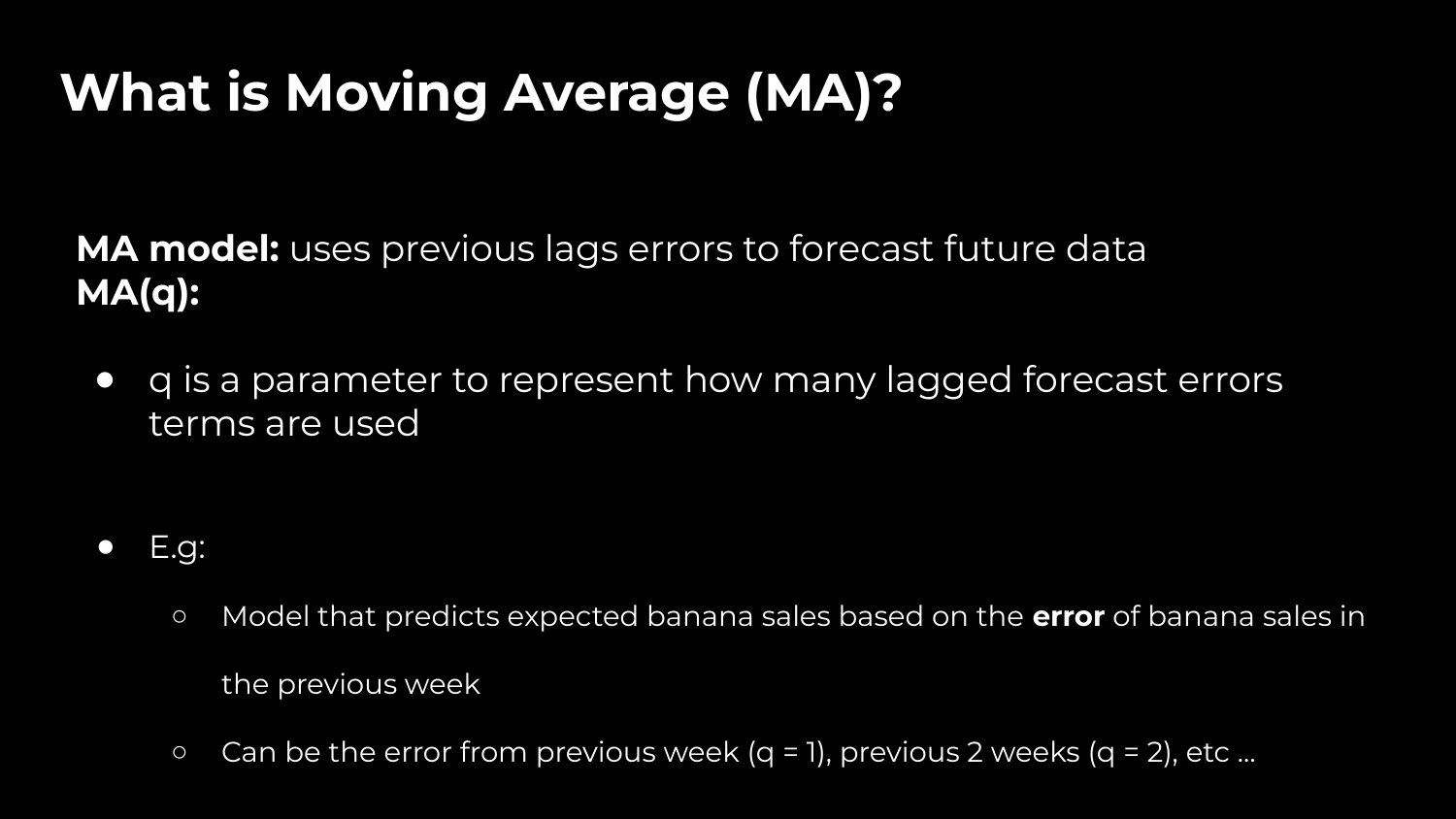

What is Moving Average (MA)?
MA model: uses previous lags errors to forecast future data
MA(q):

q is a parameter to represent how many lagged forecast errors terms are used

E.g:
Model that predicts expected banana sales based on the error of banana sales in the previous week
Can be the error from previous week (q = 1), previous 2 weeks (q = 2), etc …